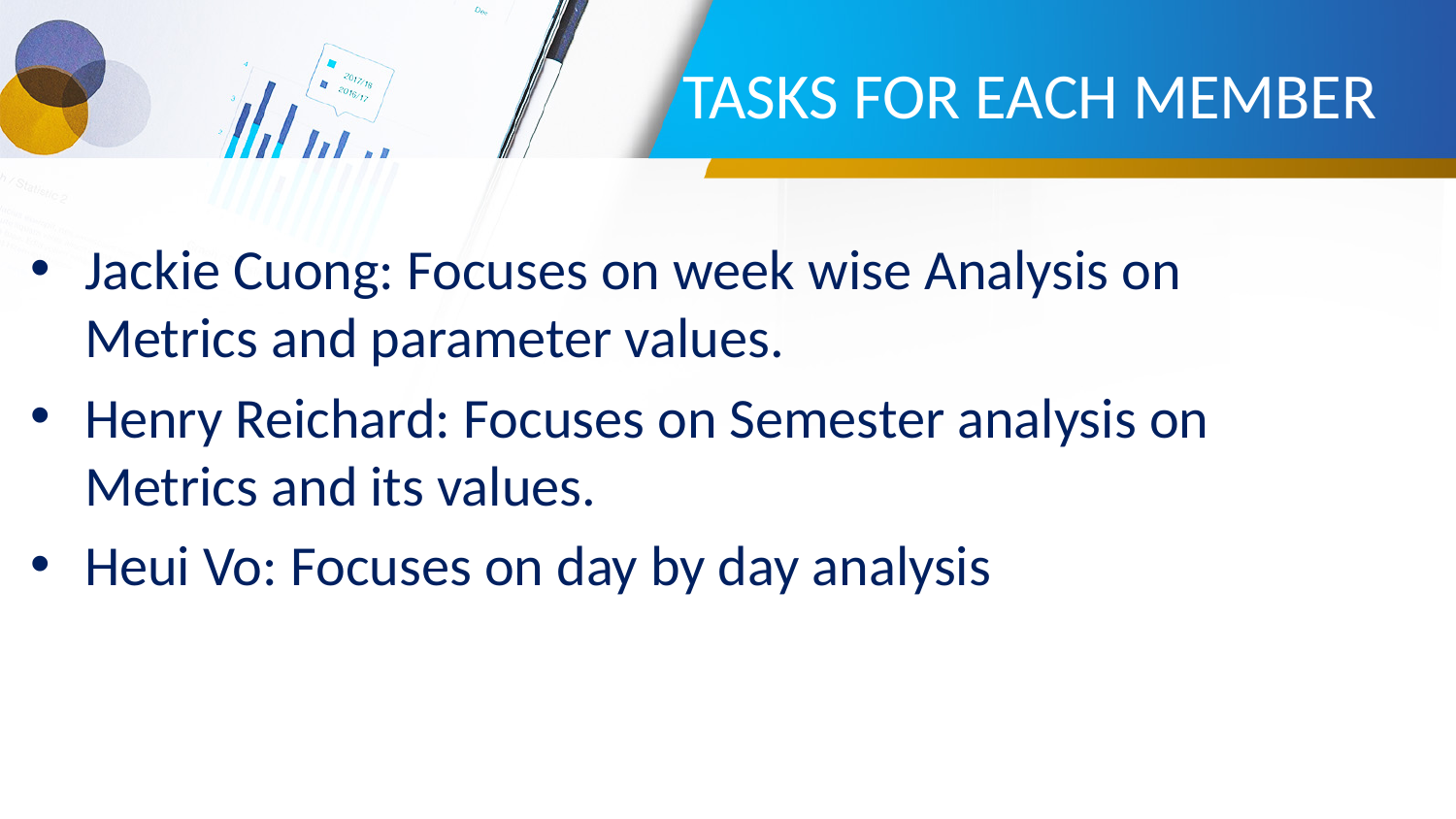

# TASKS FOR EACH MEMBER
Jackie Cuong: Focuses on week wise Analysis on Metrics and parameter values.
Henry Reichard: Focuses on Semester analysis on Metrics and its values.
Heui Vo: Focuses on day by day analysis